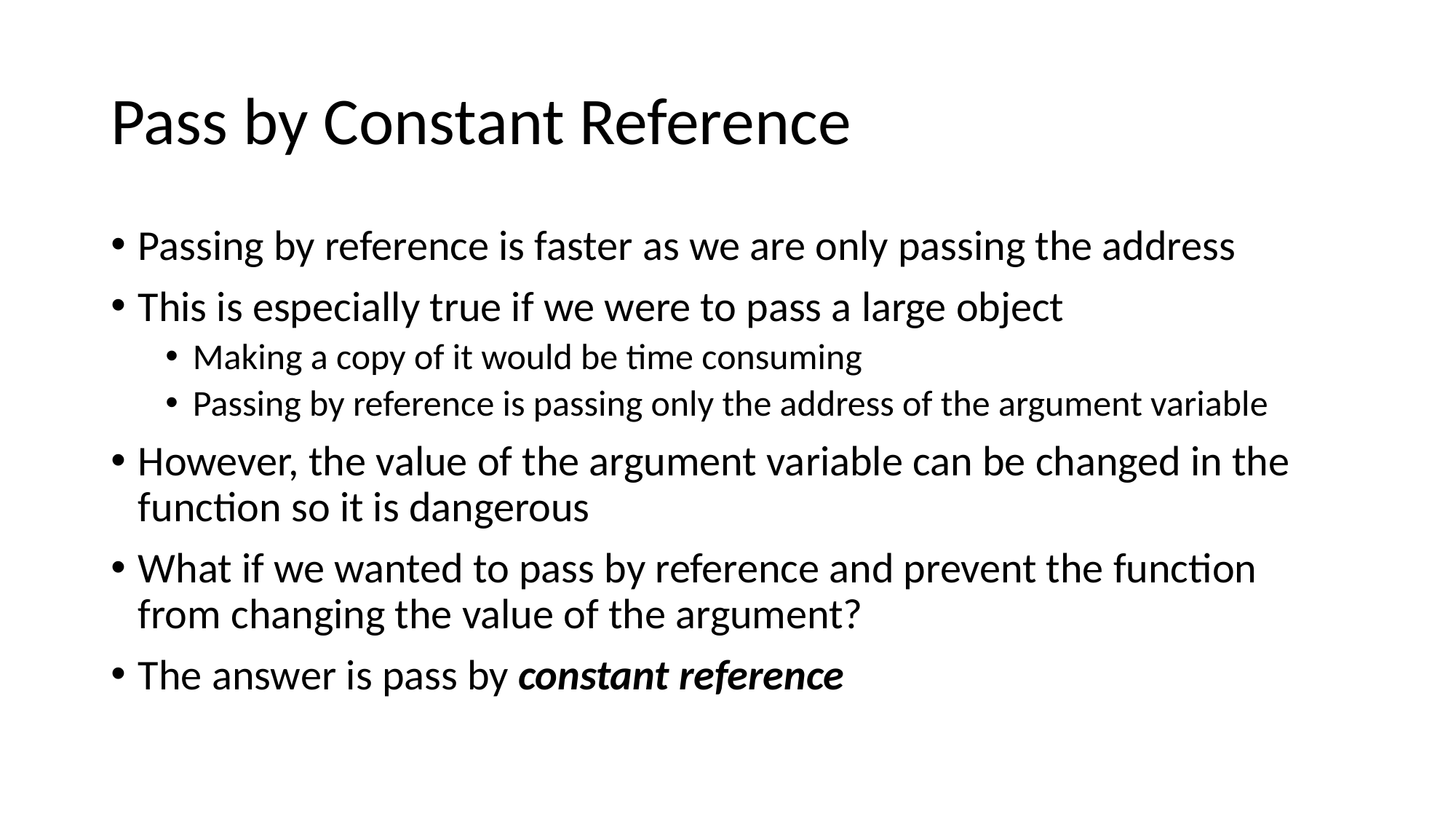

# Pass by Constant Reference
Passing by reference is faster as we are only passing the address
This is especially true if we were to pass a large object
Making a copy of it would be time consuming
Passing by reference is passing only the address of the argument variable
However, the value of the argument variable can be changed in the function so it is dangerous
What if we wanted to pass by reference and prevent the function from changing the value of the argument?
The answer is pass by constant reference